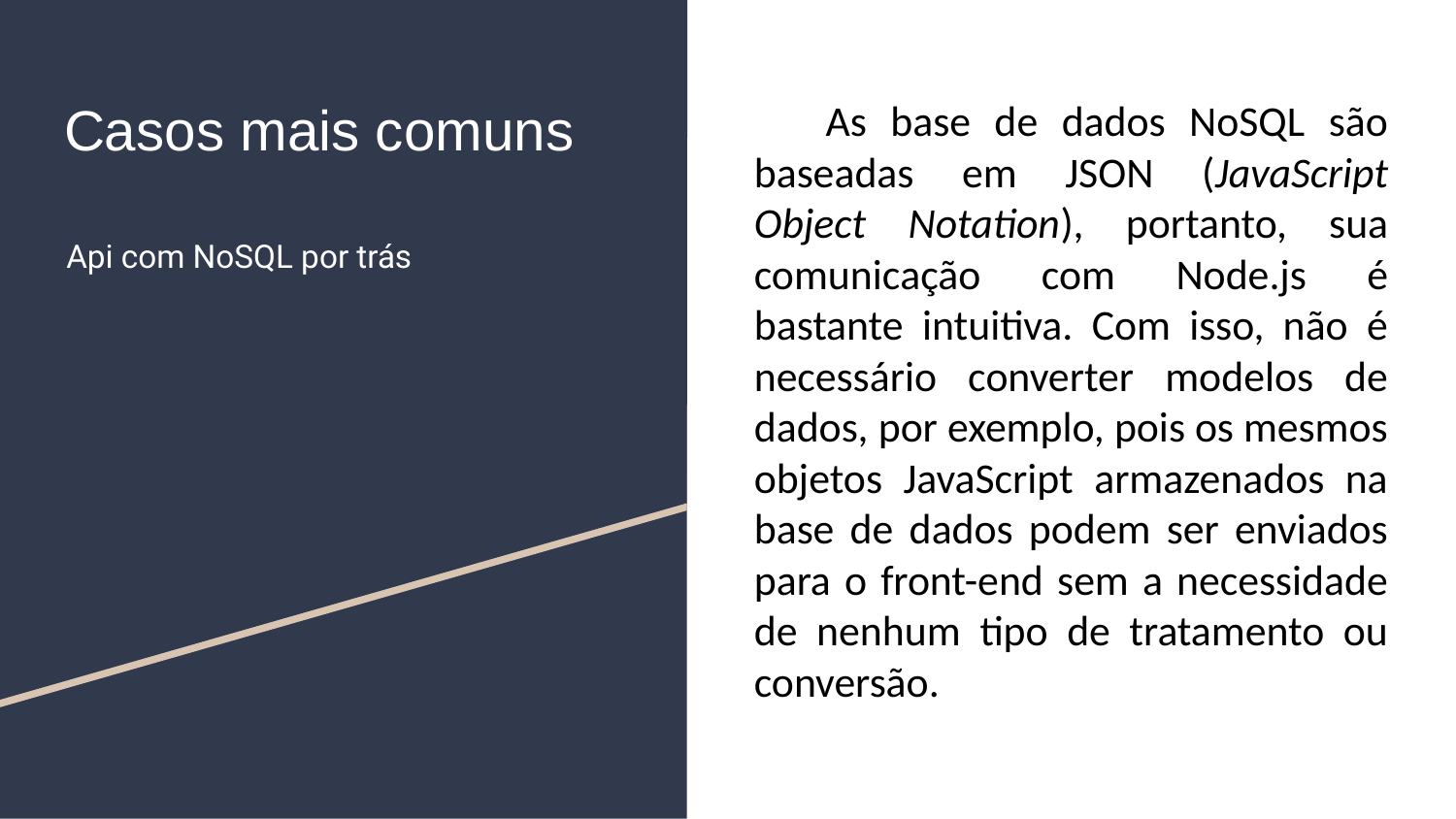

# Casos mais comuns
As base de dados NoSQL são baseadas em JSON (JavaScript Object Notation), portanto, sua comunicação com Node.js é bastante intuitiva. Com isso, não é necessário converter modelos de dados, por exemplo, pois os mesmos objetos JavaScript armazenados na base de dados podem ser enviados para o front-end sem a necessidade de nenhum tipo de tratamento ou conversão.

Api com NoSQL por trás